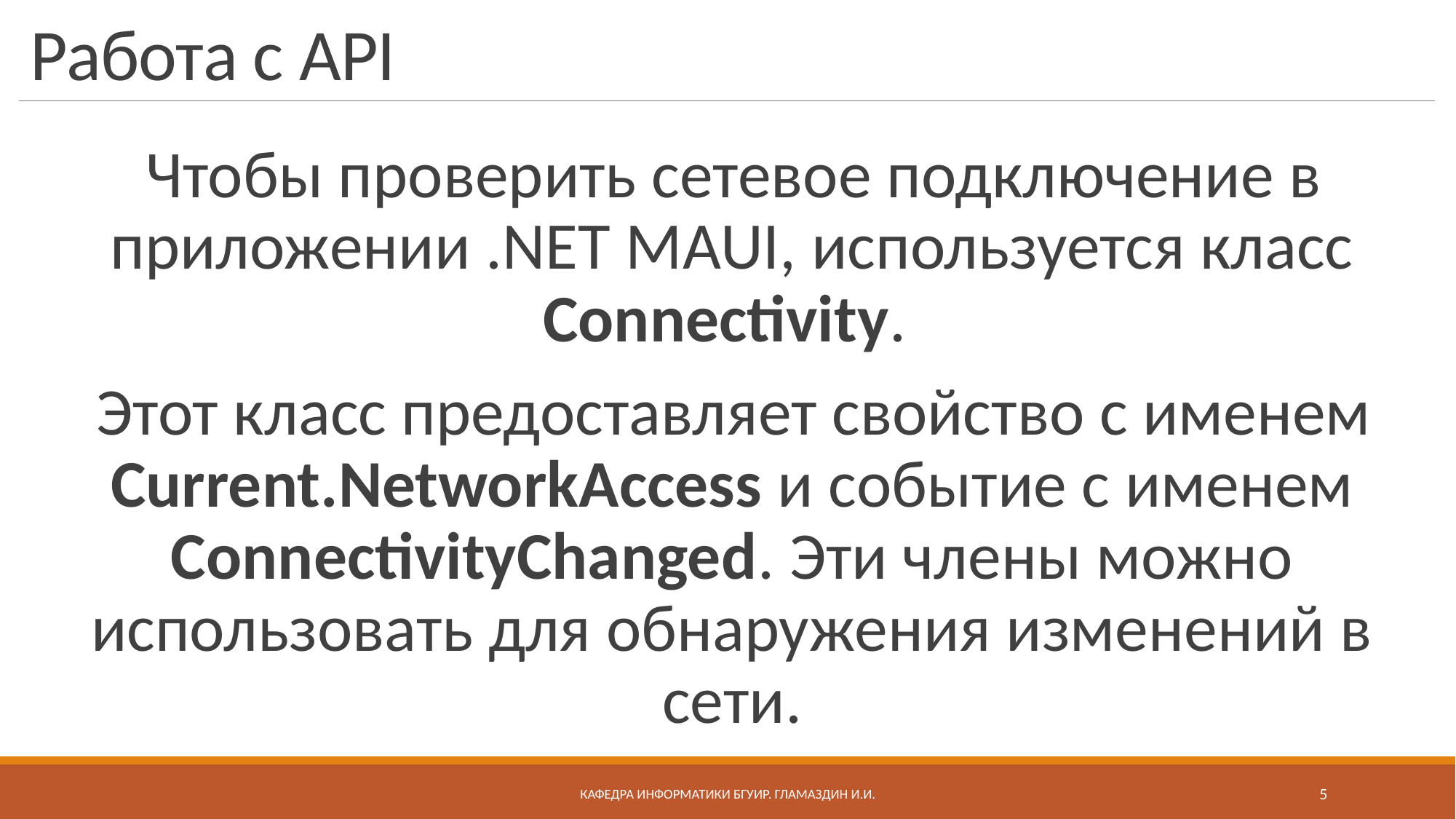

# Работа с API
Чтобы проверить сетевое подключение в приложении .NET MAUI, используется класс Connectivity.
Этот класс предоставляет свойство с именем Current.NetworkAccess и событие с именем ConnectivityChanged. Эти члены можно использовать для обнаружения изменений в сети.
Кафедра информатики бгуир. Гламаздин И.и.
5